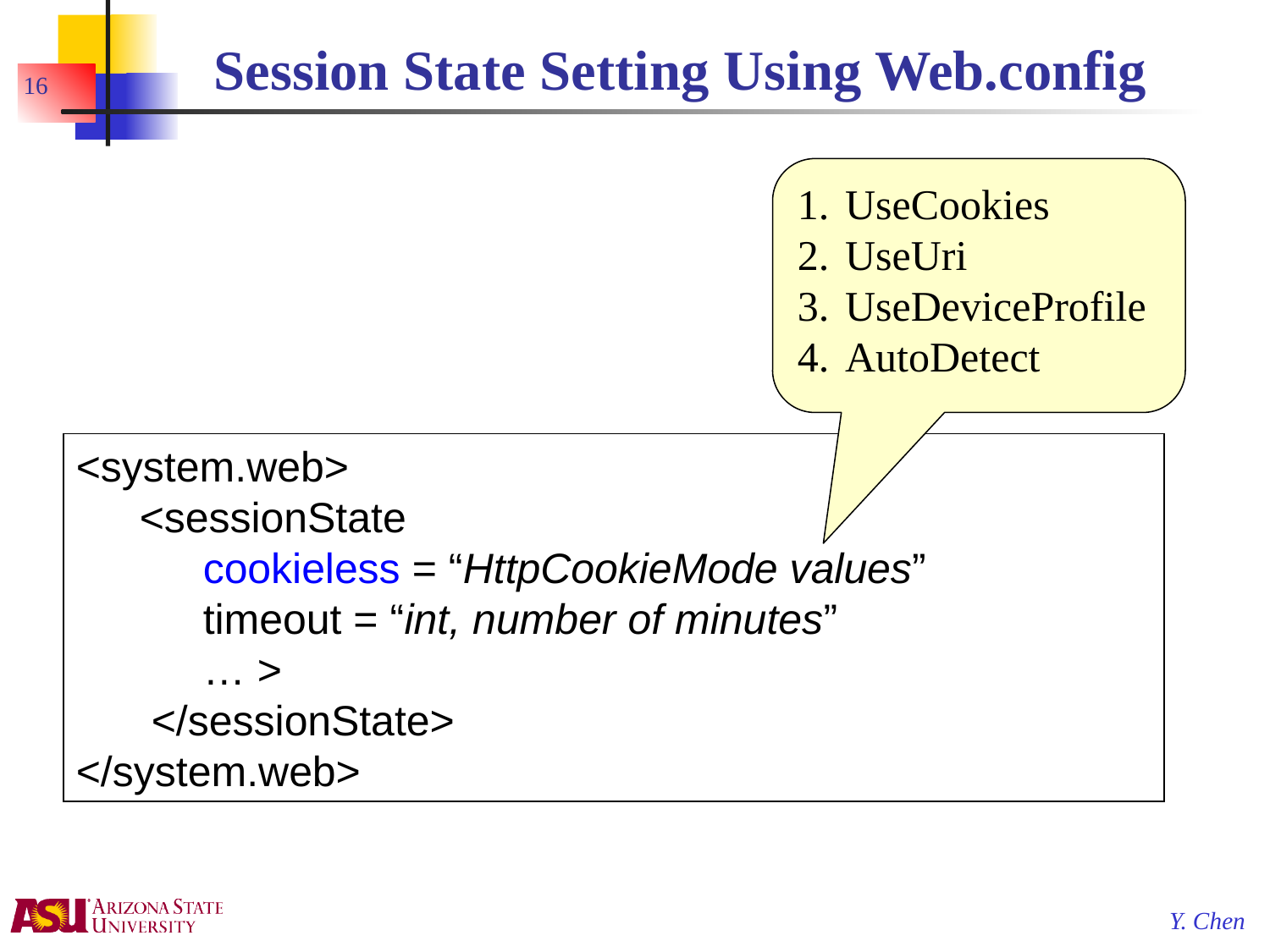

# Session State Setting Using Web.config
16
UseCookies
UseUri
UseDeviceProfile
AutoDetect
<system.web>
	<sessionState
		cookieless = “HttpCookieMode values”
		timeout = “int, number of minutes”
		… >
	 </sessionState>
</system.web>